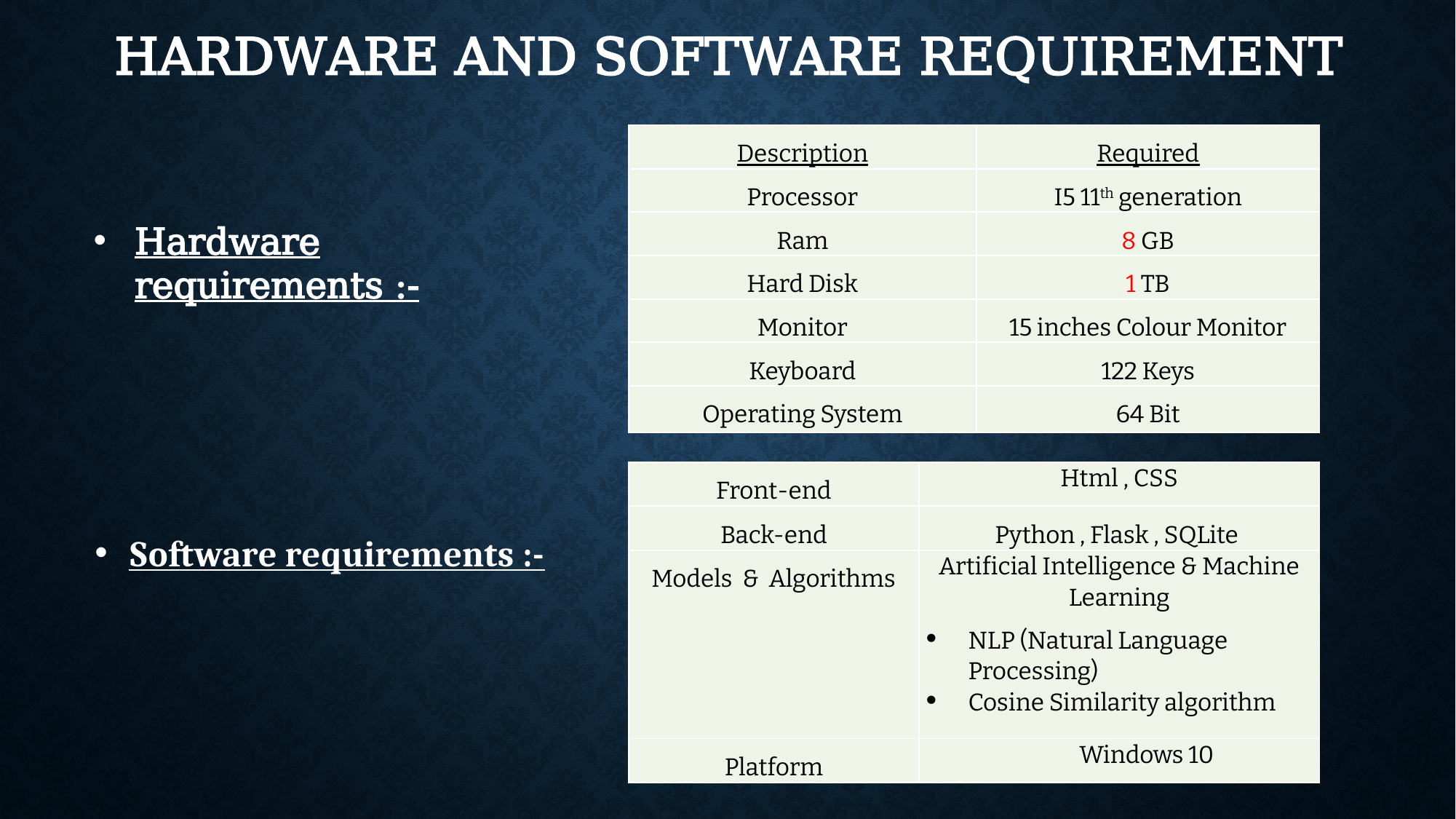

# HARDWARE AND SOFTWARE REQUIREMENT
| Description | Required |
| --- | --- |
| Processor | I5 11th generation |
| Ram | 8 GB |
| Hard Disk | 1 TB |
| Monitor | 15 inches Colour Monitor |
| Keyboard | 122 Keys |
| Operating System | 64 Bit |
Hardware requirements :-

Software requirements :-

| Front-end | Html , CSS |
| --- | --- |
| Back-end | Python , Flask , SQLite |
| Models & Algorithms | Artificial Intelligence & Machine Learning NLP (Natural Language Processing) Cosine Similarity algorithm |
| Platform | Windows 10 |